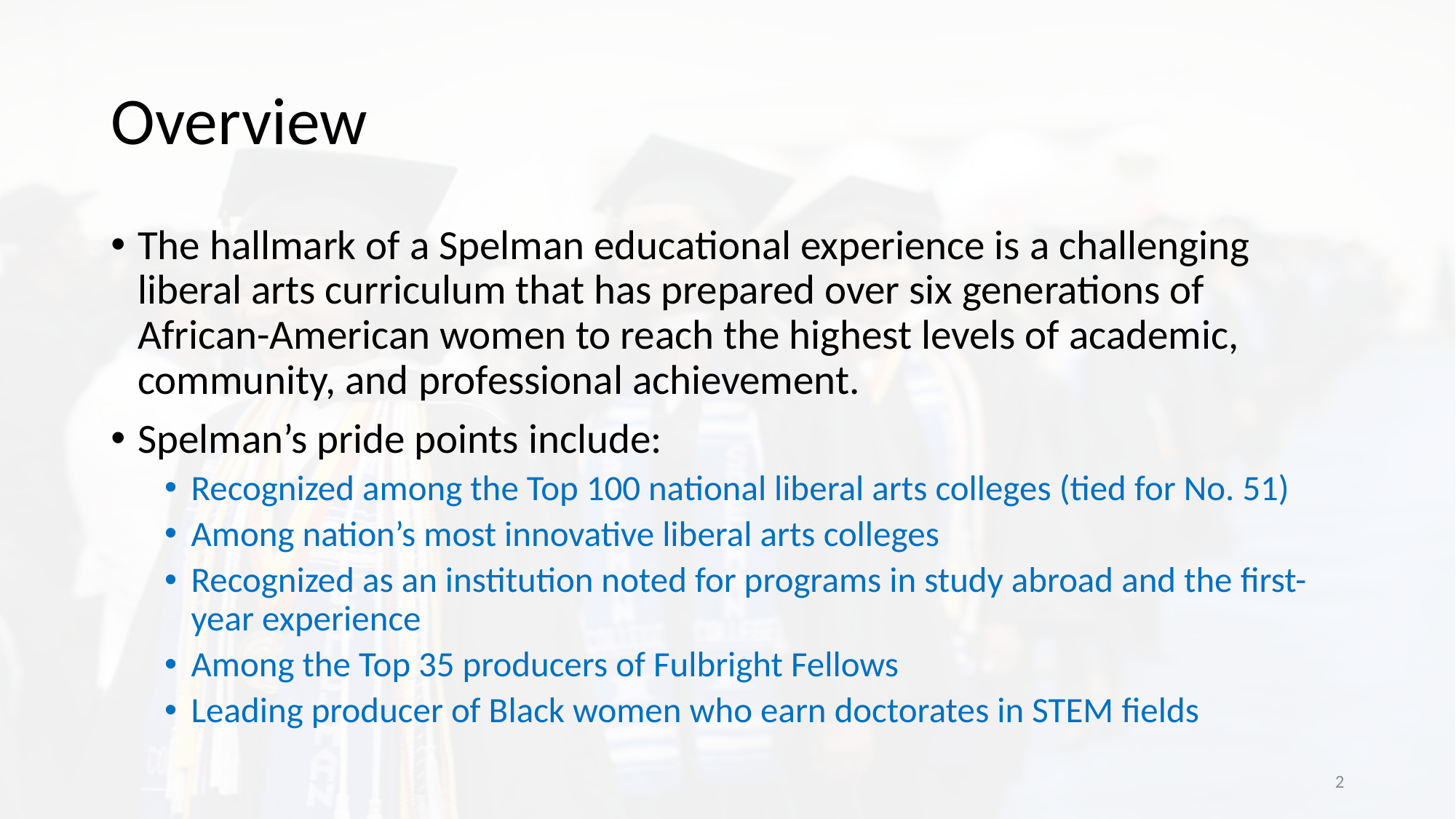

# Overview
The hallmark of a Spelman educational experience is a challenging liberal arts curriculum that has prepared over six generations of African-American women to reach the highest levels of academic, community, and professional achievement.
Spelman’s pride points include:
Recognized among the Top 100 national liberal arts colleges (tied for No. 51)
Among nation’s most innovative liberal arts colleges
Recognized as an institution noted for programs in study abroad and the first-year experience
Among the Top 35 producers of Fulbright Fellows
Leading producer of Black women who earn doctorates in STEM fields
2